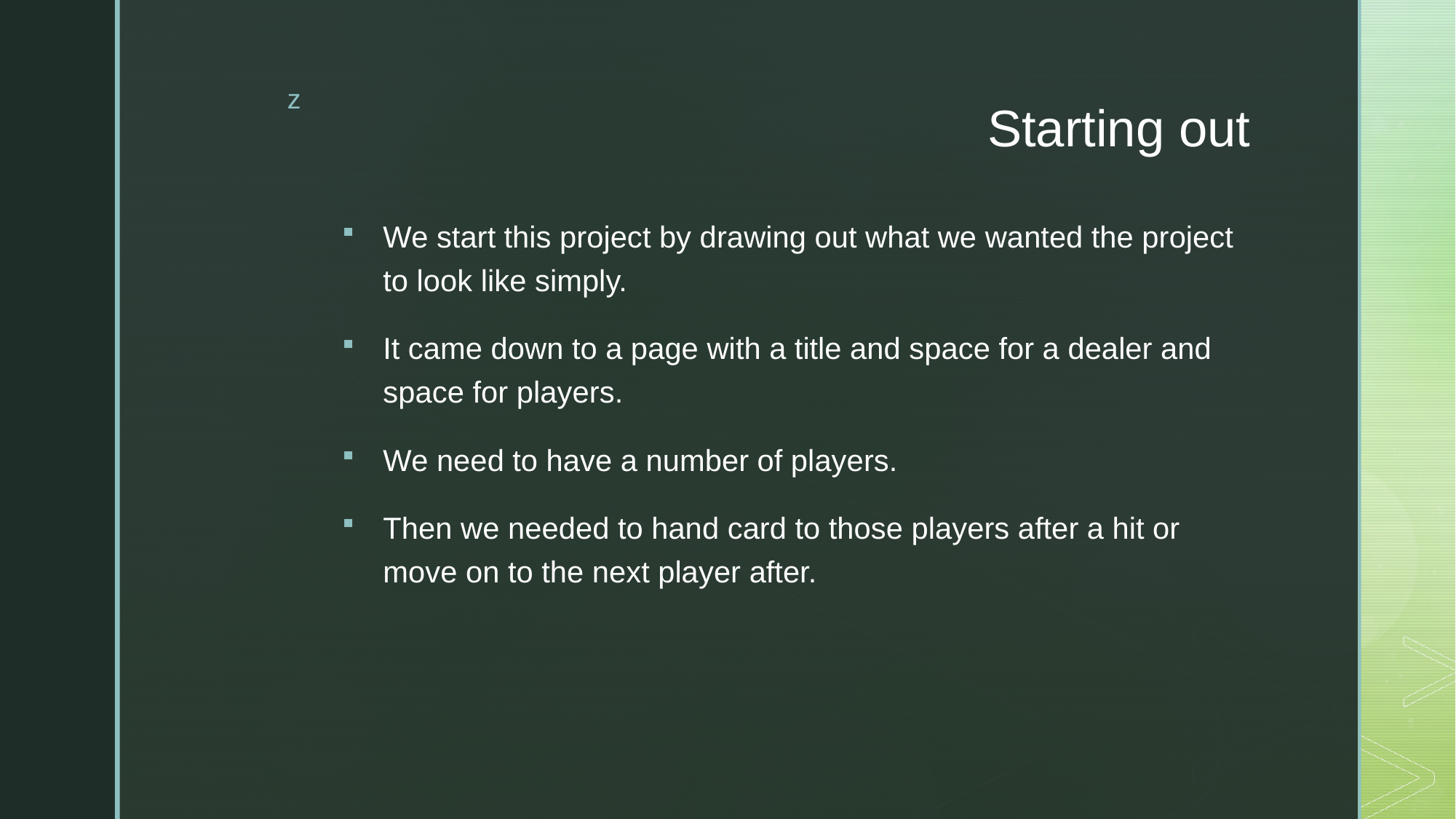

# Starting out
We start this project by drawing out what we wanted the project to look like simply.
It came down to a page with a title and space for a dealer and space for players.
We need to have a number of players.
Then we needed to hand card to those players after a hit or move on to the next player after.